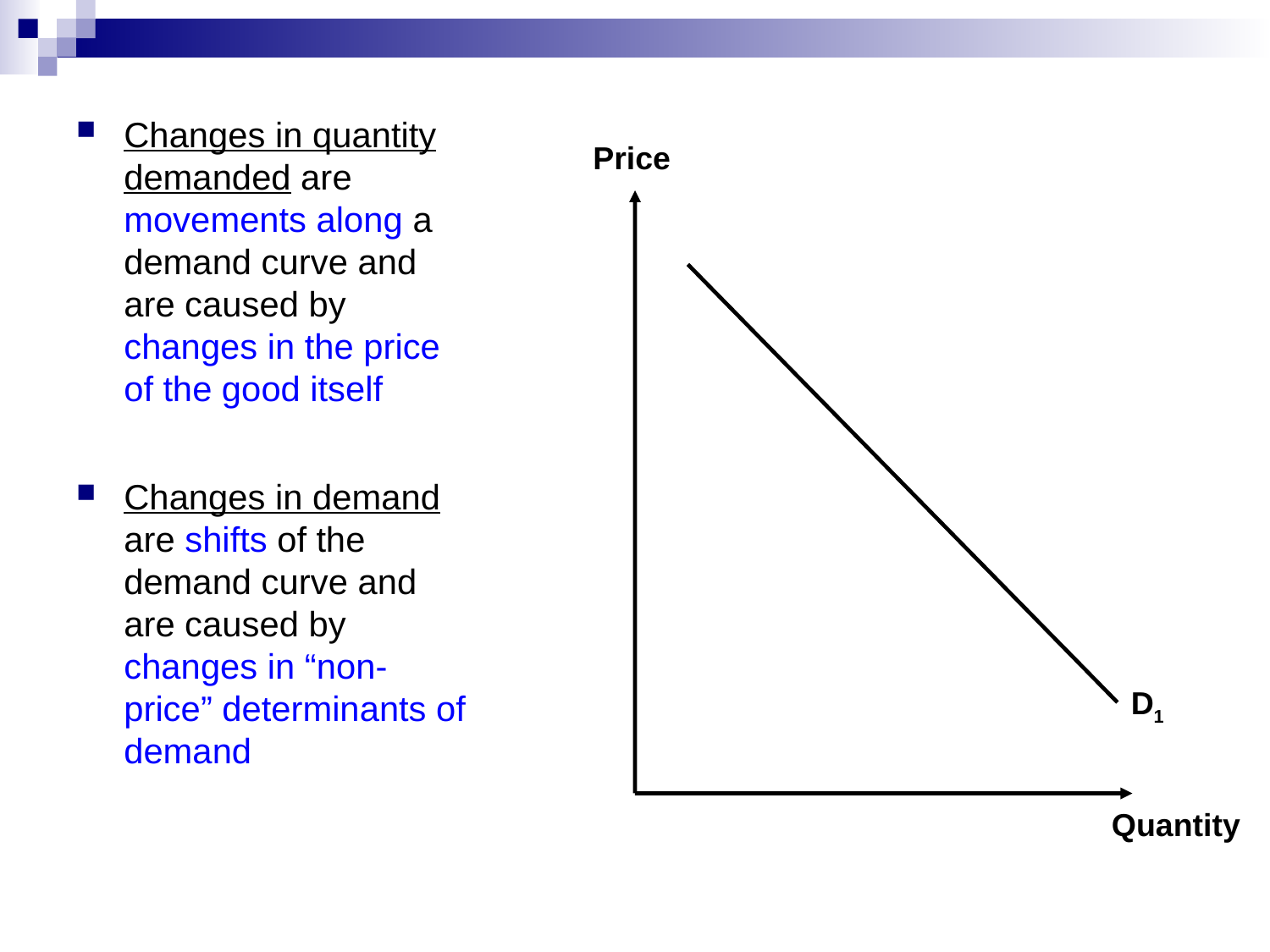

Changes in quantity demanded are movements along a demand curve and are caused by changes in the price of the good itself

Changes in demand are shifts of the demand curve and are caused by changes in “non-price” determinants of demand
Price

D1

Quantity